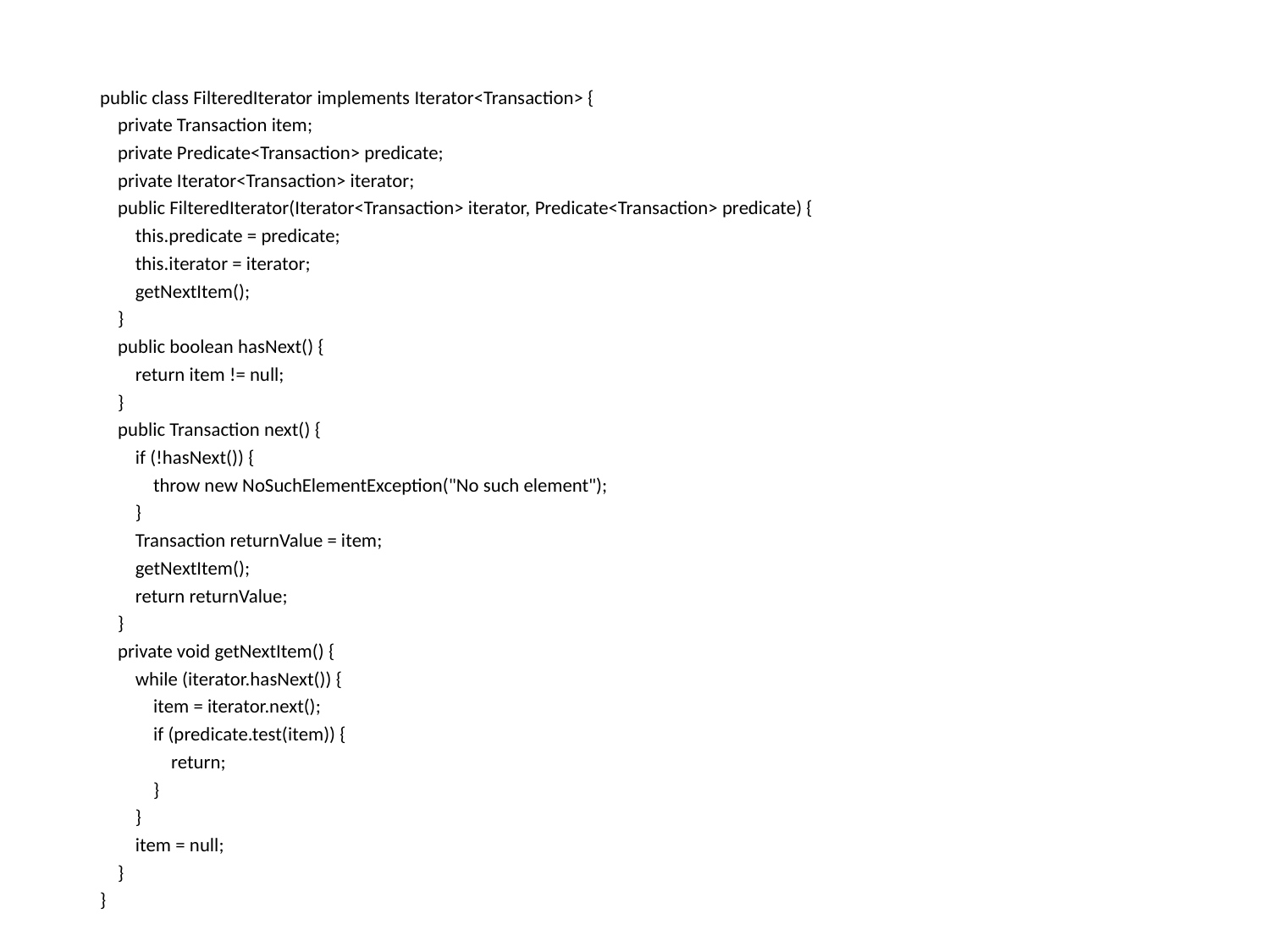

public class FilteredIterator implements Iterator<Transaction> {
    private Transaction item;
    private Predicate<Transaction> predicate;
    private Iterator<Transaction> iterator;
    public FilteredIterator(Iterator<Transaction> iterator, Predicate<Transaction> predicate) {
        this.predicate = predicate;
        this.iterator = iterator;
        getNextItem();
    }
    public boolean hasNext() {
        return item != null;
    }
    public Transaction next() {
        if (!hasNext()) {
            throw new NoSuchElementException("No such element");
        }
        Transaction returnValue = item;
        getNextItem();
        return returnValue;
    }
    private void getNextItem() {
        while (iterator.hasNext()) {
            item = iterator.next();
            if (predicate.test(item)) {
                return;
            }
        }
        item = null;
    }
}